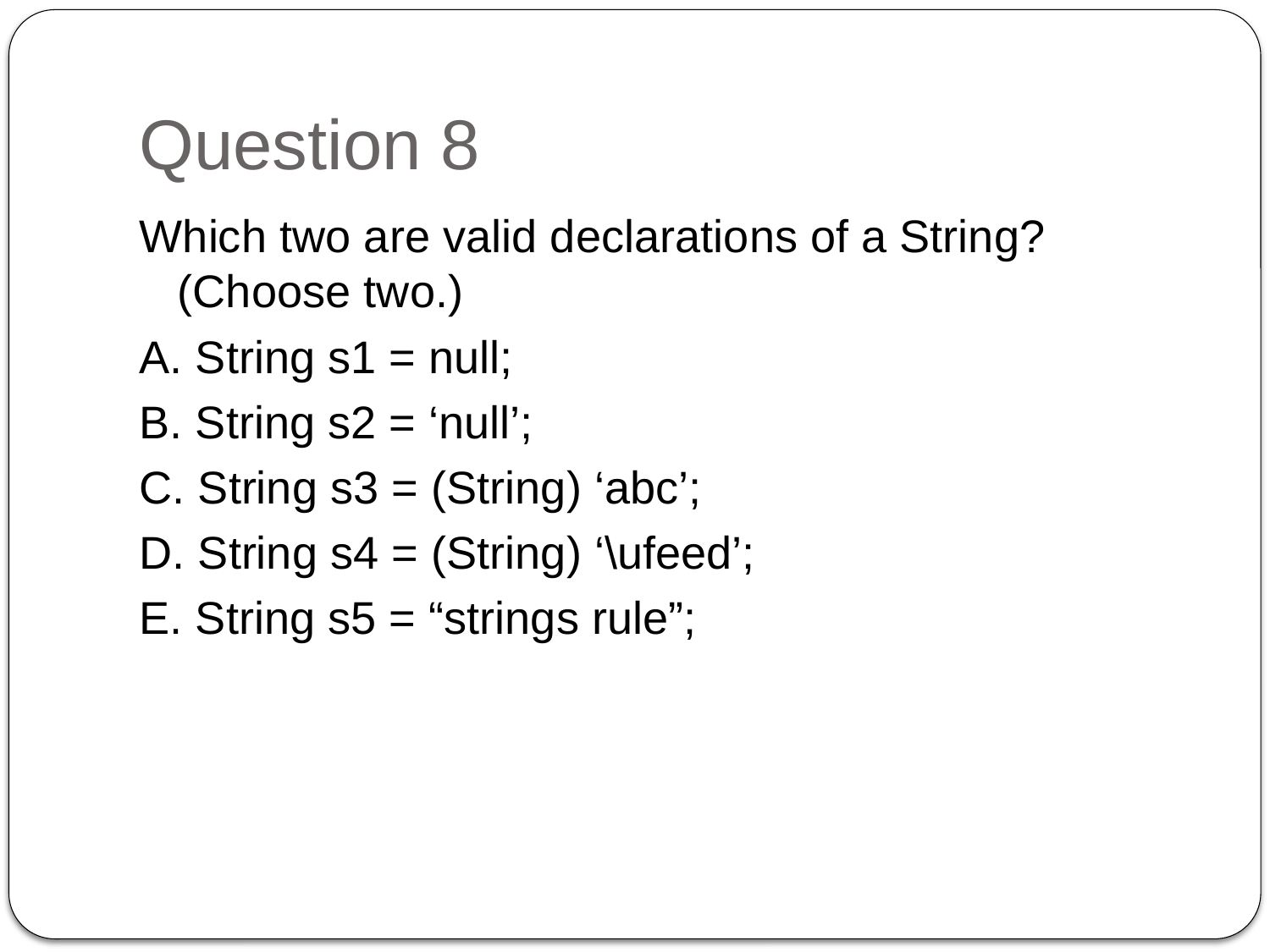

# Question 8
Which two are valid declarations of a String? (Choose two.)
A. String s1 = null;
B. String s2 = ‘null’;
C. String s3 = (String) ‘abc’;
D. String s4 = (String) ‘\ufeed’;
E. String s5 = “strings rule”;